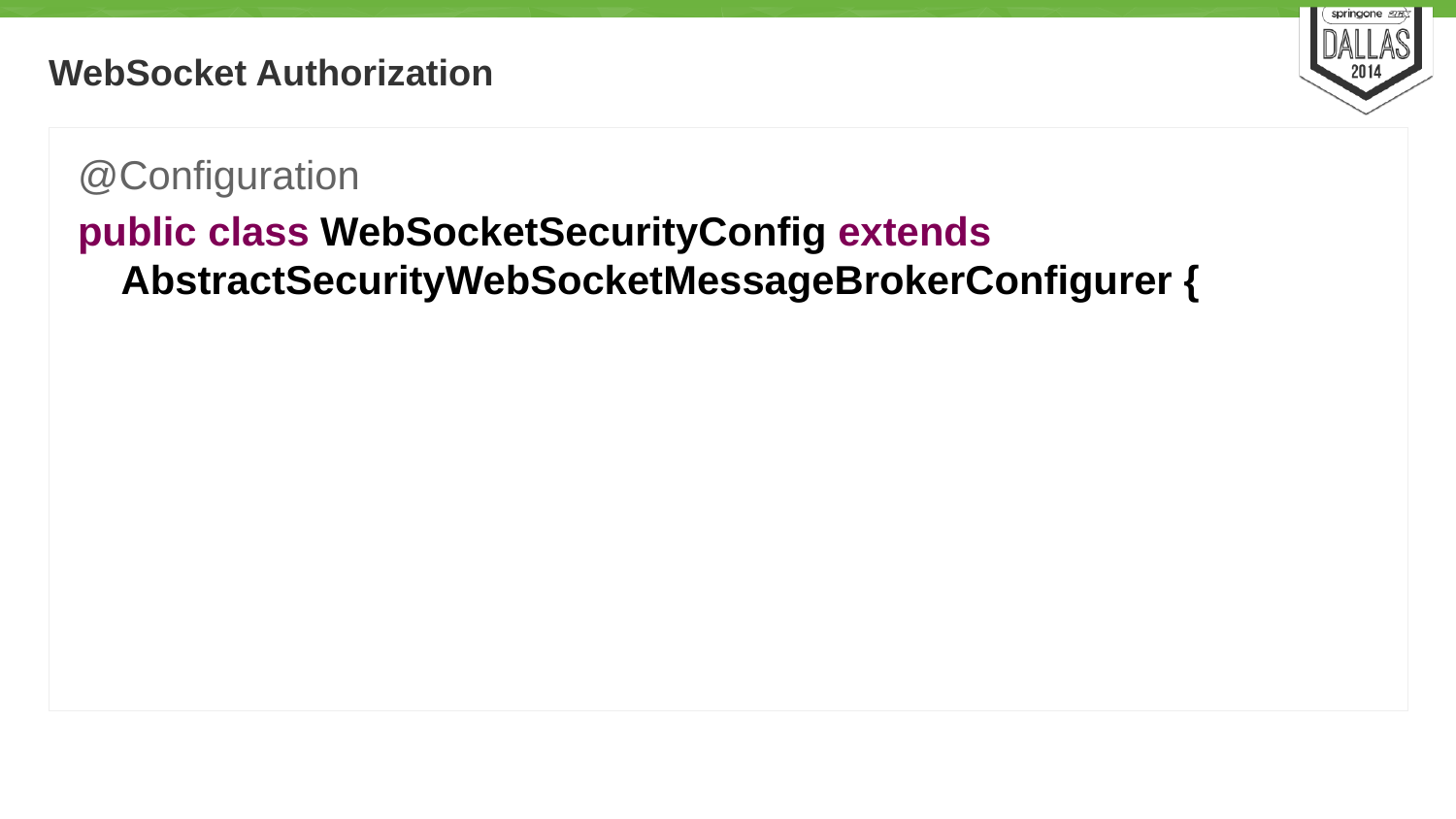

# WebSocket Authorization
@Configuration
public class WebSocketSecurityConfig extends
    AbstractSecurityWebSocketMessageBrokerConfigurer {